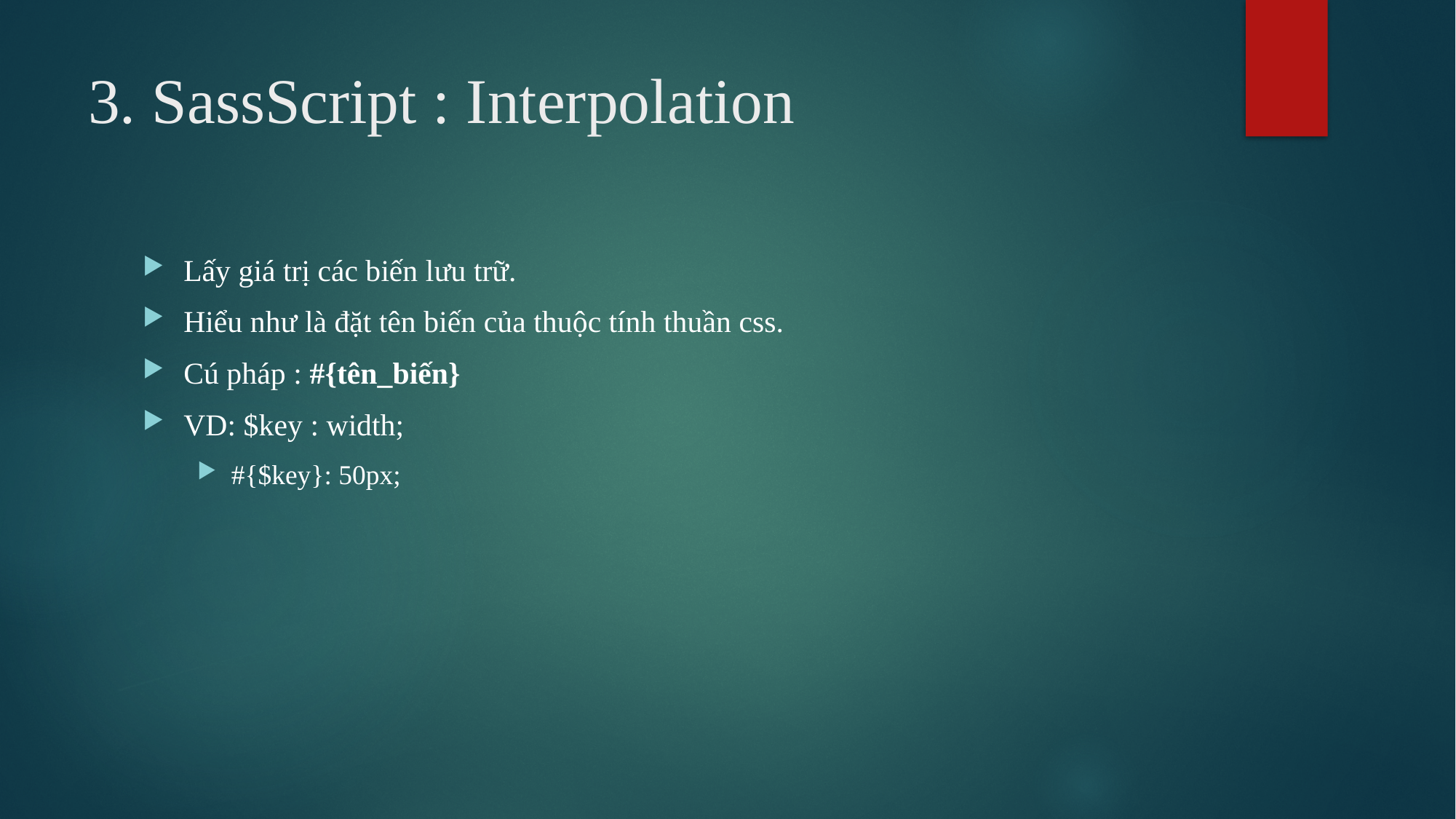

# 3. SassScript : Interpolation
Lấy giá trị các biến lưu trữ.
Hiểu như là đặt tên biến của thuộc tính thuần css.
Cú pháp : #{tên_biến}
VD: $key : width;
#{$key}: 50px;